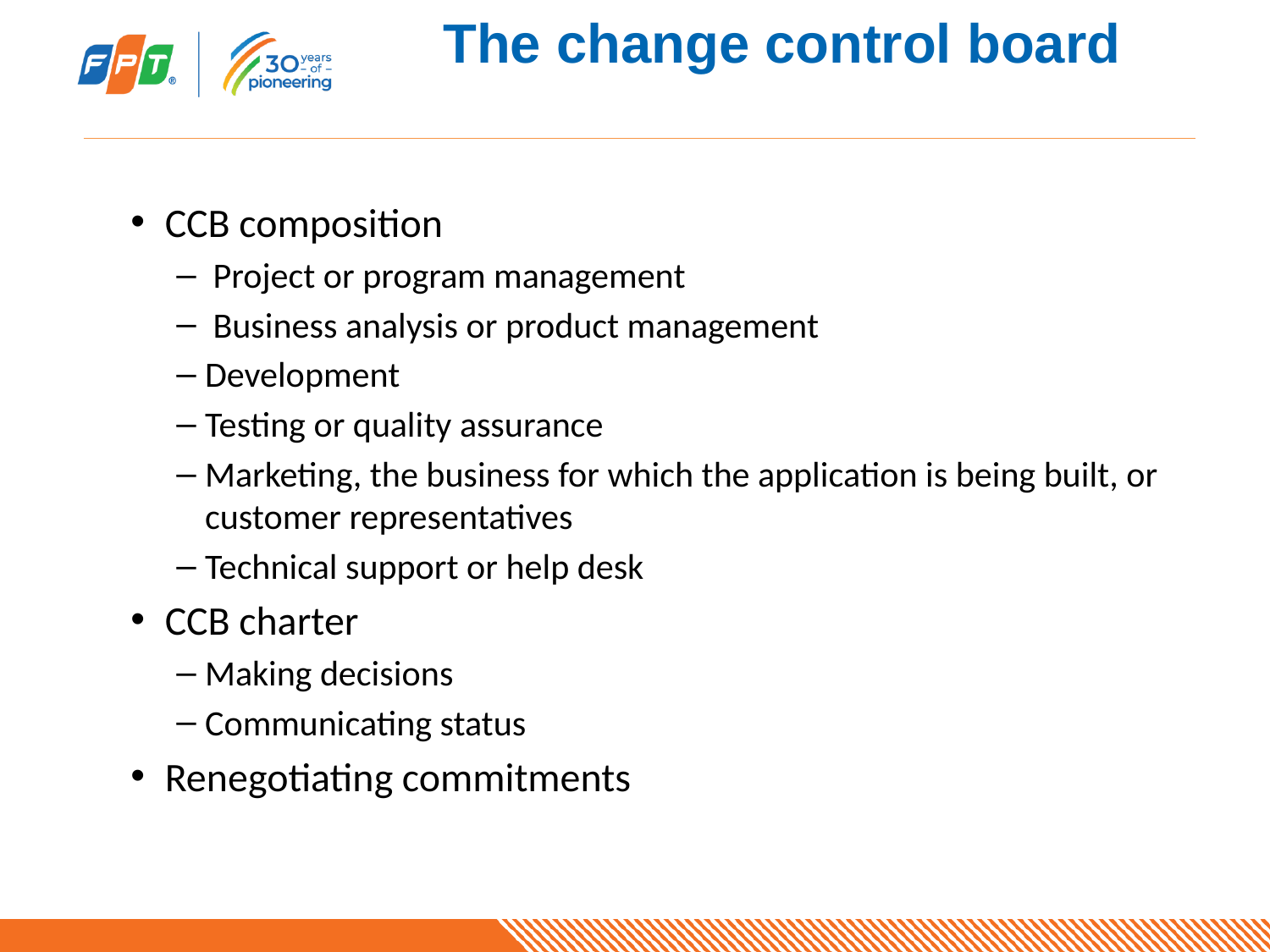

# The change control board
CCB composition
 Project or program management
 Business analysis or product management
Development
Testing or quality assurance
Marketing, the business for which the application is being built, or customer representatives
Technical support or help desk
CCB charter
Making decisions
Communicating status
Renegotiating commitments